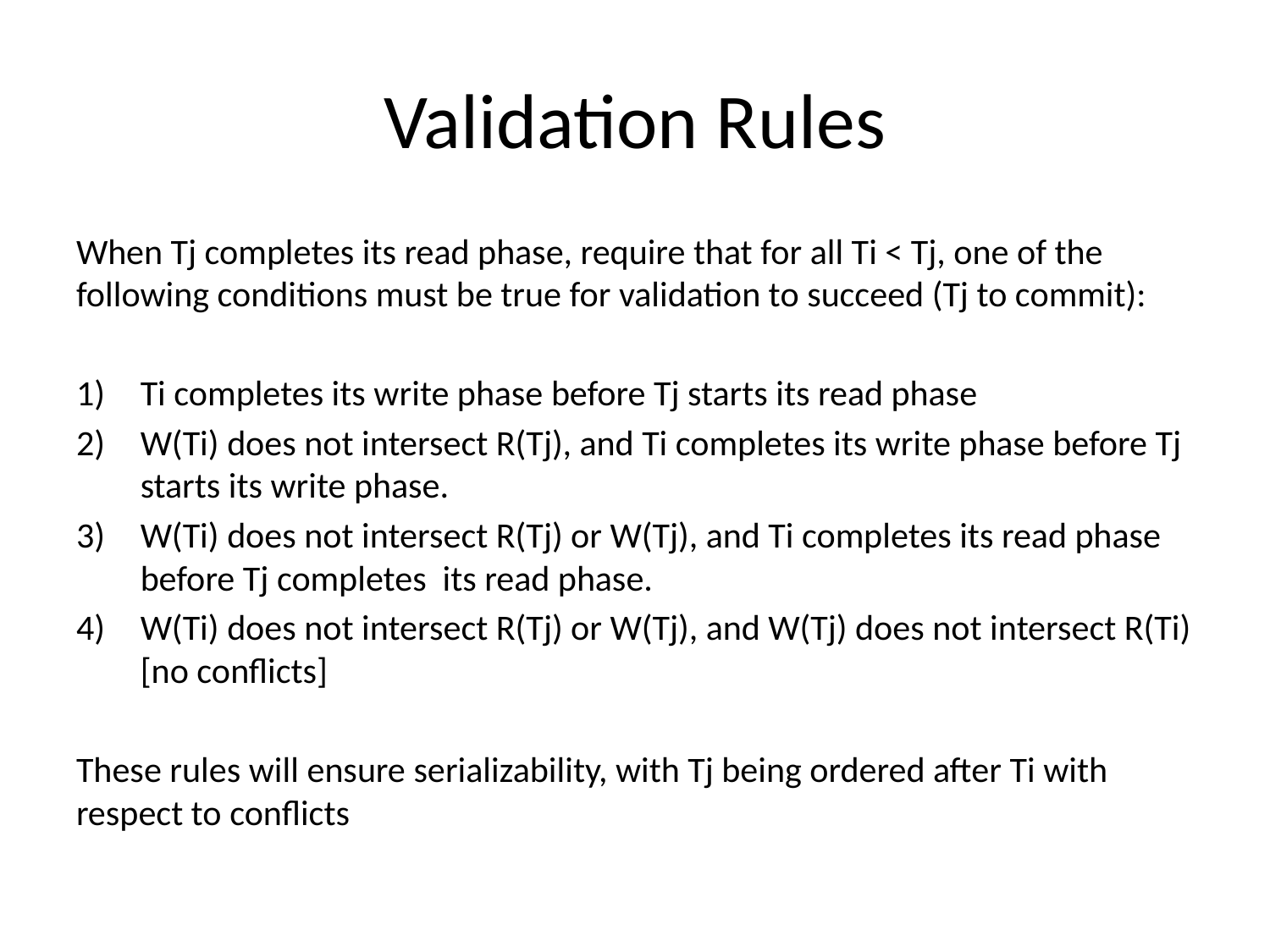

# Validation Rules
When Tj completes its read phase, require that for all Ti < Tj, one of the following conditions must be true for validation to succeed (Tj to commit):

Ti completes its write phase before Tj starts its read phase
W(Ti) does not intersect R(Tj), and Ti completes its write phase before Tj starts its write phase.
W(Ti) does not intersect R(Tj) or W(Tj), and Ti completes its read phase before Tj completes  its read phase.
W(Ti) does not intersect R(Tj) or W(Tj), and W(Tj) does not intersect R(Ti) [no conflicts]

These rules will ensure serializability, with Tj being ordered after Ti with respect to conflicts